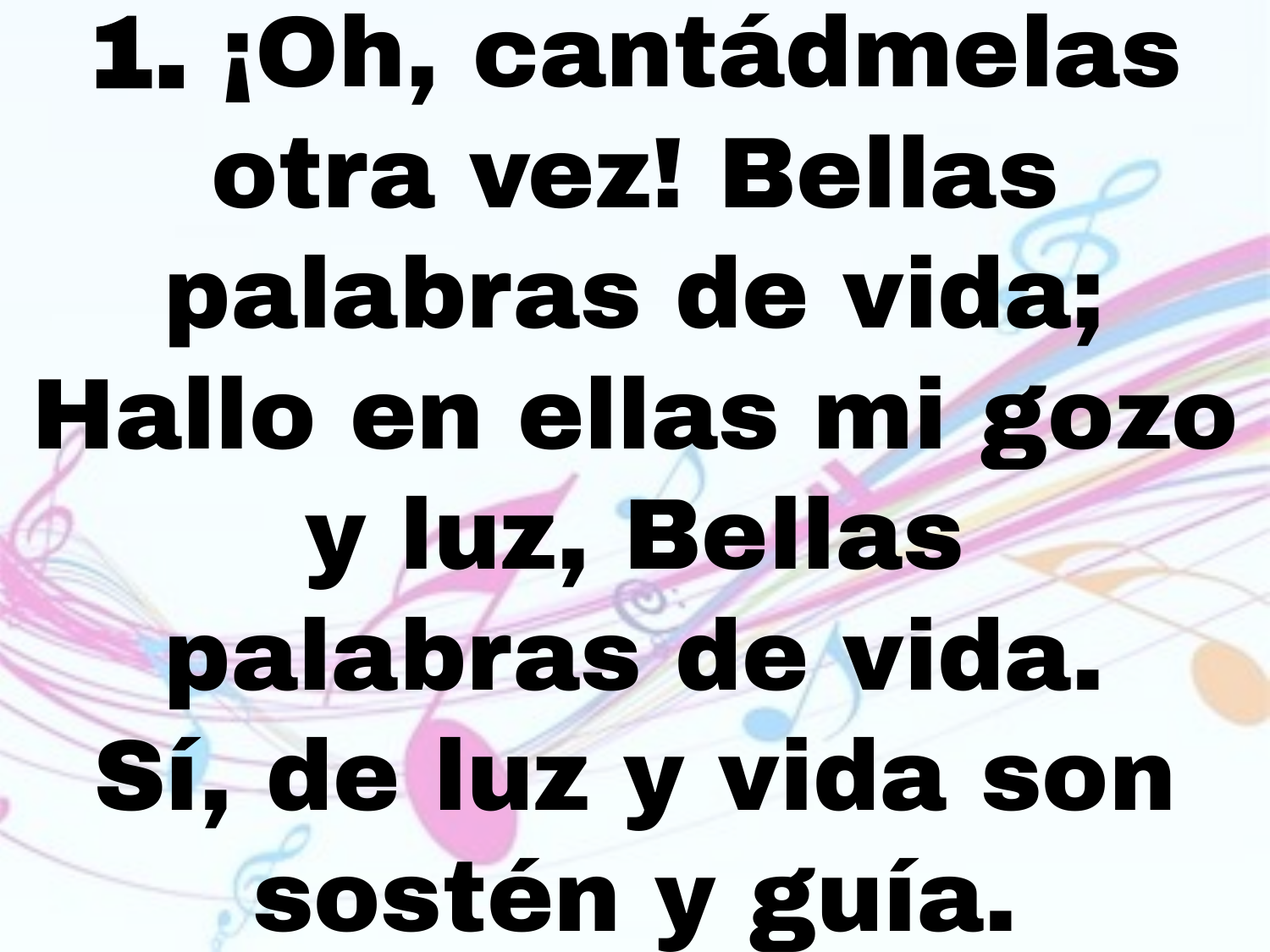

1. ¡Oh, cantádmelas otra vez! Bellas palabras de vida;
Hallo en ellas mi gozo y luz, Bellas
palabras de vida.
Sí, de luz y vida son sostén y guía.